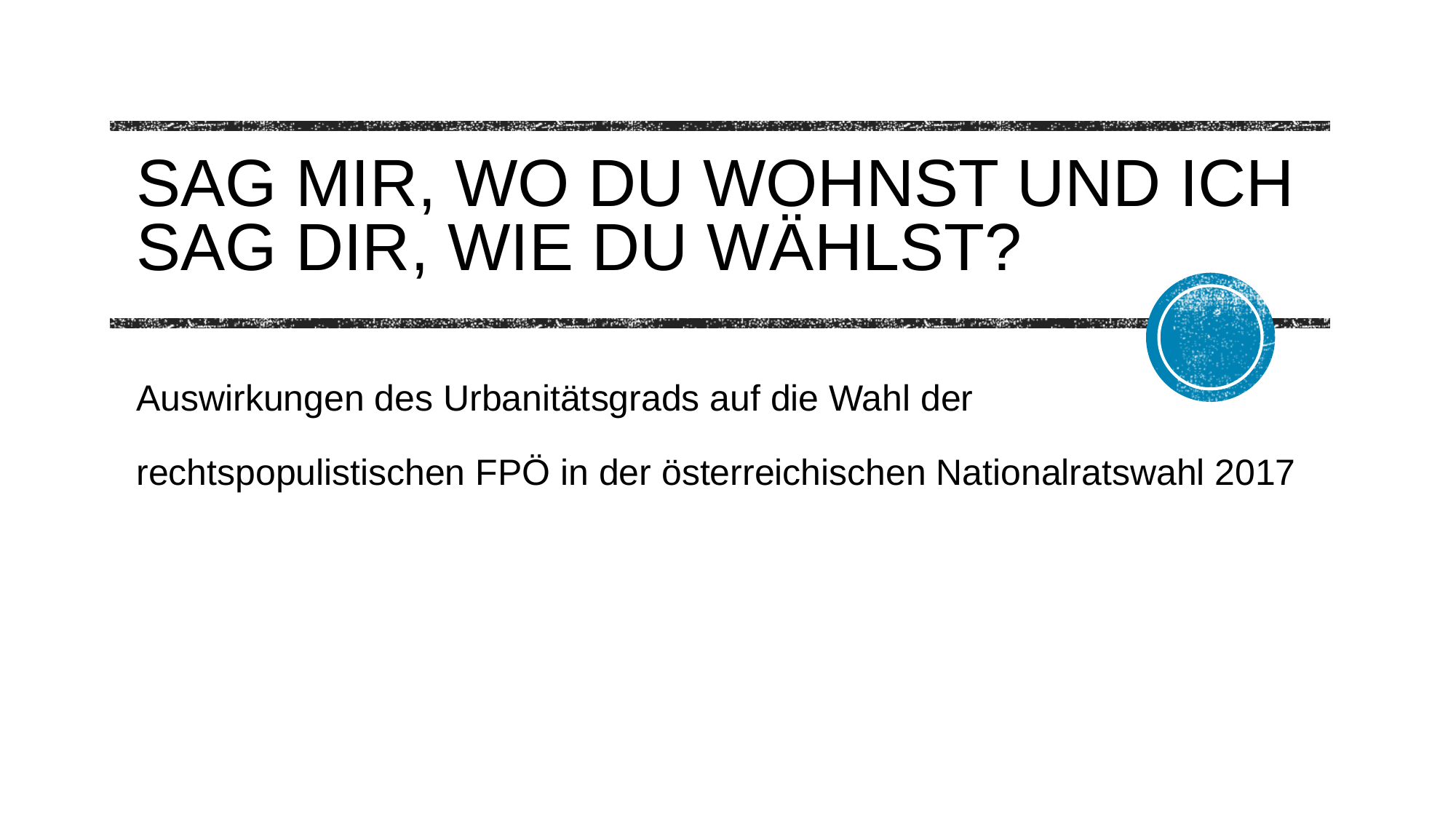

# Sag mir, wo du wohnst und ich sag dir, wie du wählst?
Auswirkungen des Urbanitätsgrads auf die Wahl der rechtspopulistischen FPÖ in der österreichischen Nationalratswahl 2017